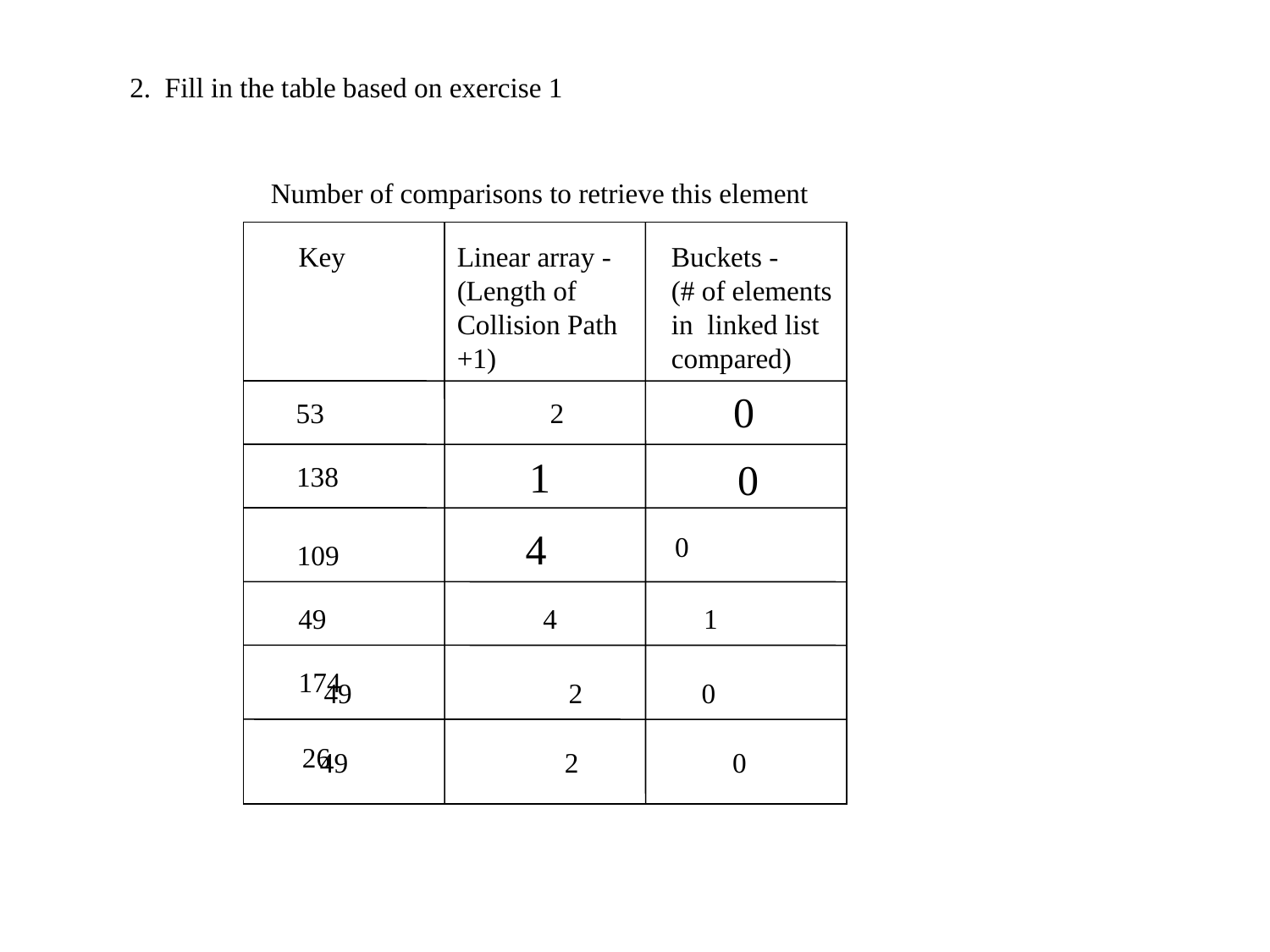

2.  Fill in the table based on exercise 1
Number of comparisons to retrieve this element

Key
Linear array -
(Length of
Collision Path +1)
Buckets -
(# of elements
in  linked list
compared)
0

53		2

1
0
138

4
                               0
109

49                               4                     1

174
49                               2                 0

26
49                               2                      0